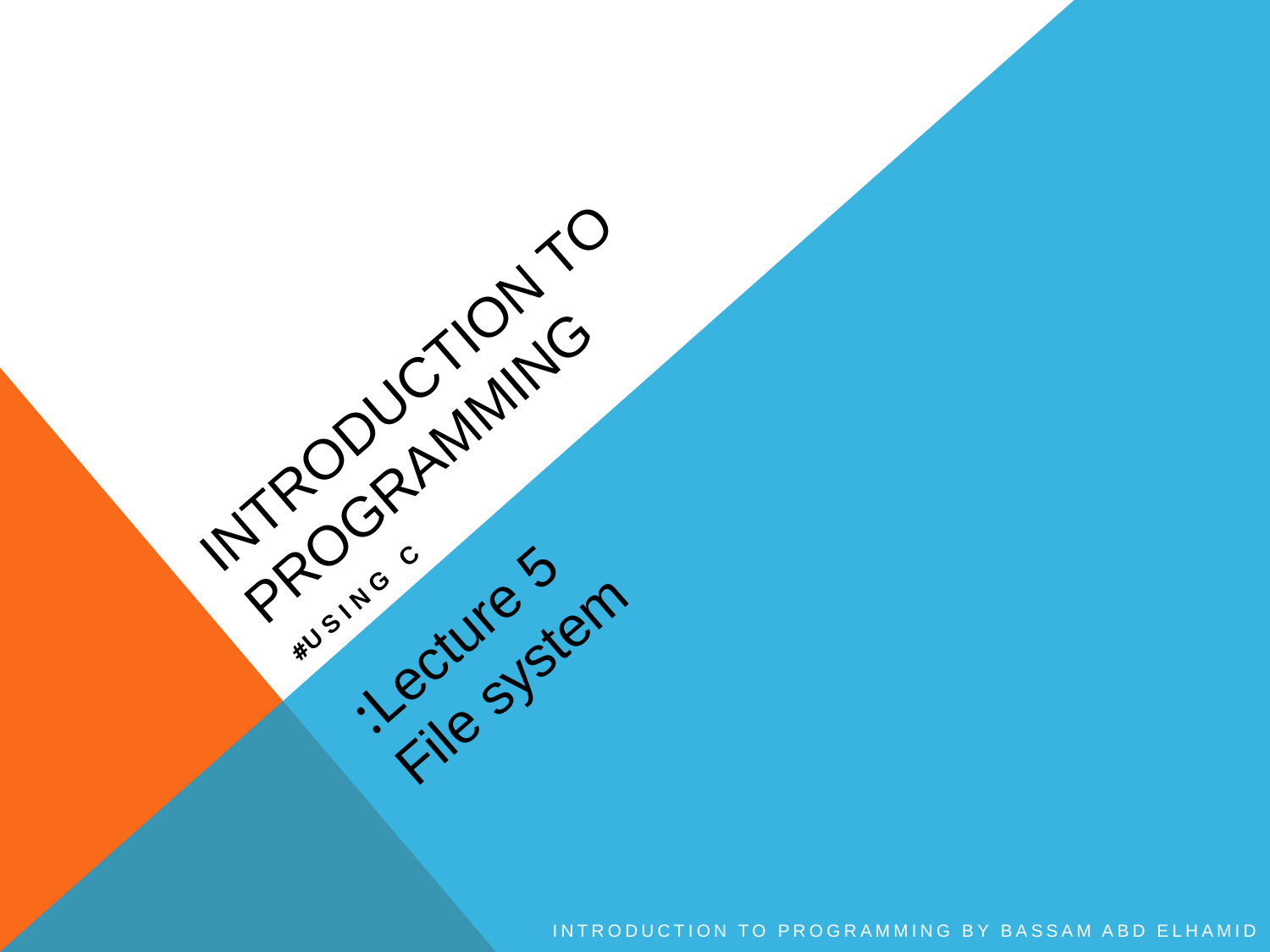

# Introduction to programming
Using c#
Lecture 5:
File system
Introduction to Programming By Bassam Abd Elhamid